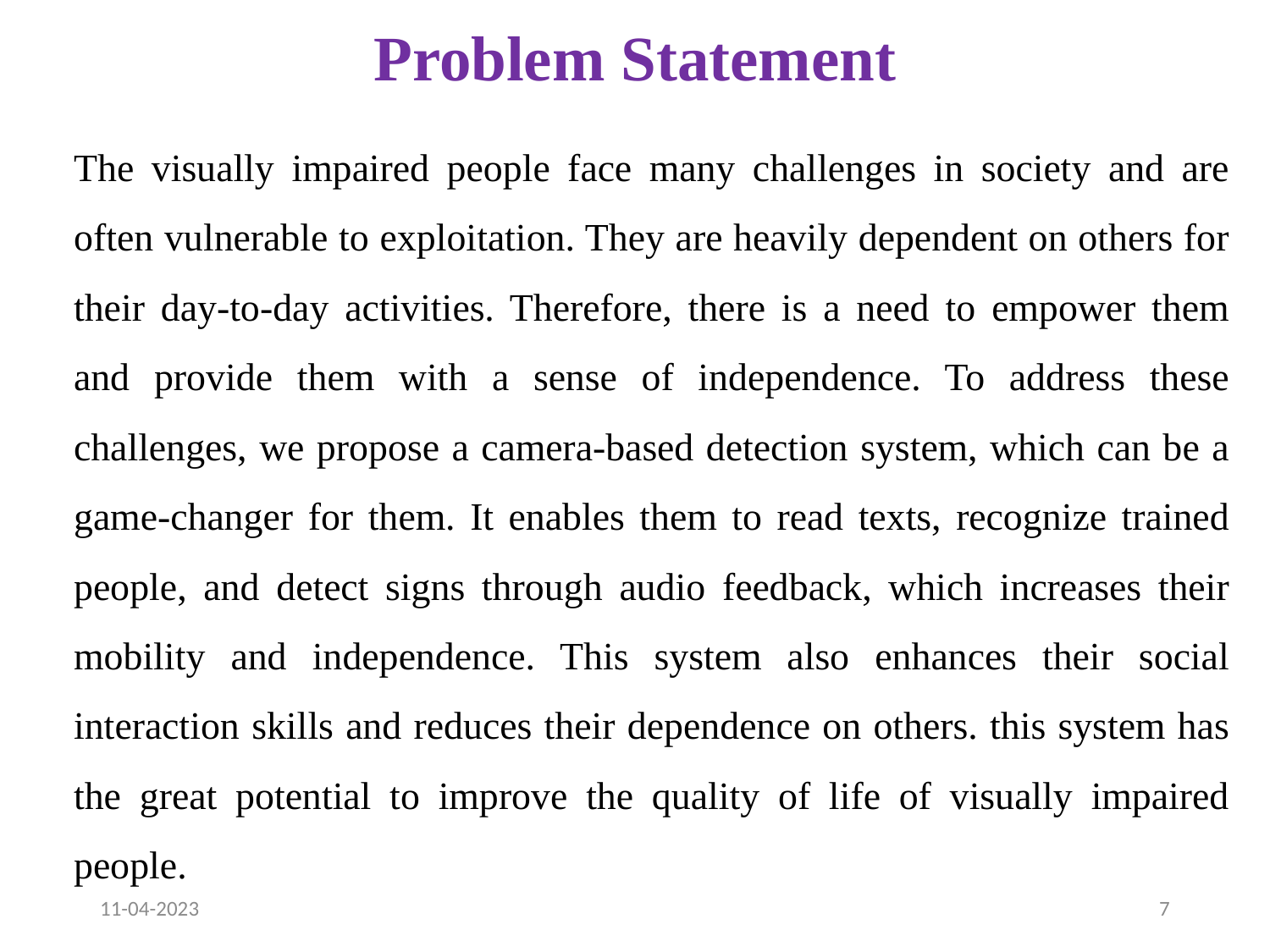

# Problem Statement
The visually impaired people face many challenges in society and are often vulnerable to exploitation. They are heavily dependent on others for their day-to-day activities. Therefore, there is a need to empower them and provide them with a sense of independence. To address these challenges, we propose a camera-based detection system, which can be a game-changer for them. It enables them to read texts, recognize trained people, and detect signs through audio feedback, which increases their mobility and independence. This system also enhances their social interaction skills and reduces their dependence on others. this system has the great potential to improve the quality of life of visually impaired people.

11-04-2023
7